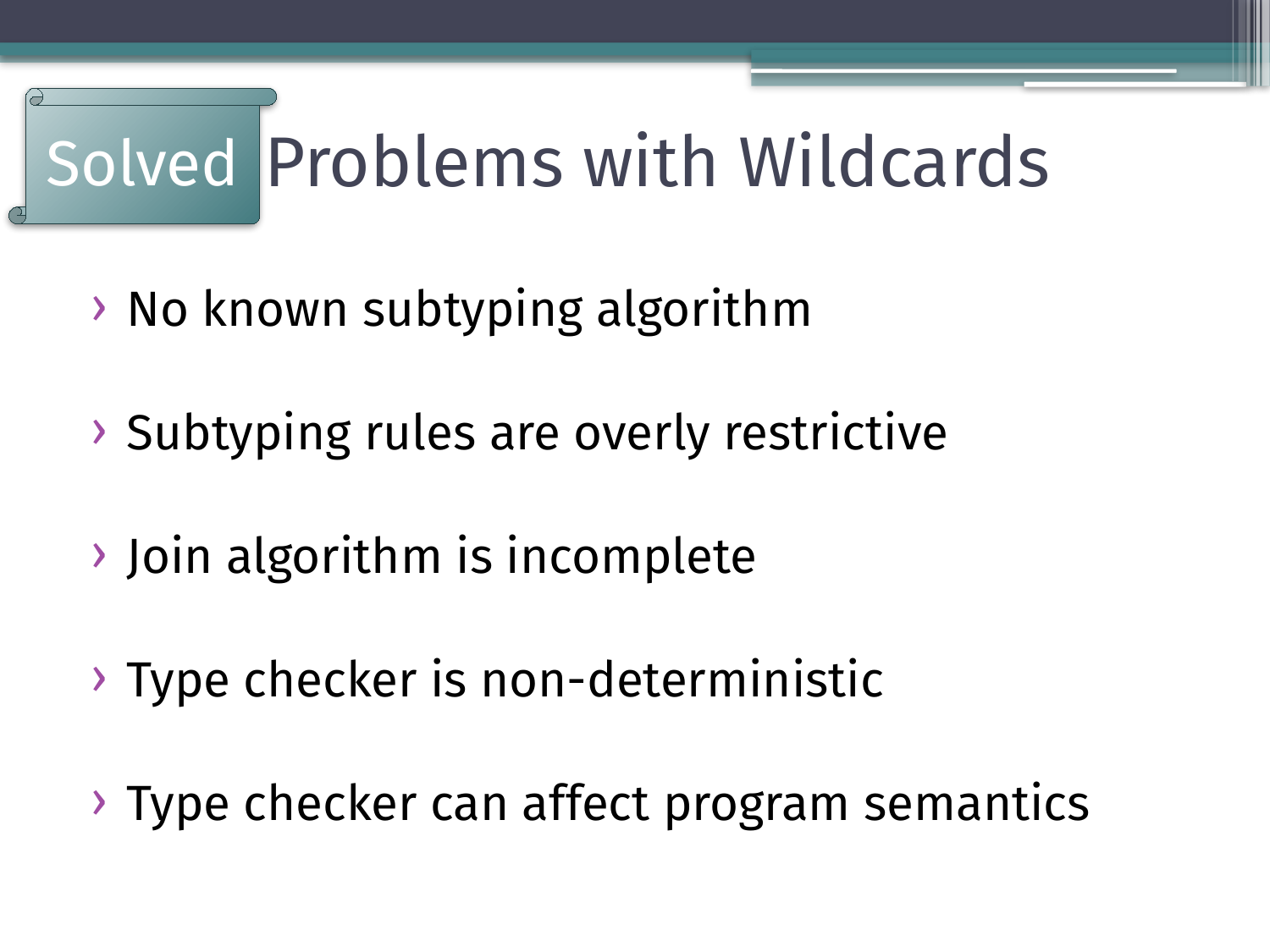

# Open Problems with Wildcards
Solved
No known subtyping algorithm
Subtyping rules are overly restrictive
Join algorithm is incomplete
Type checker is non-deterministic
Type checker can affect program semantics